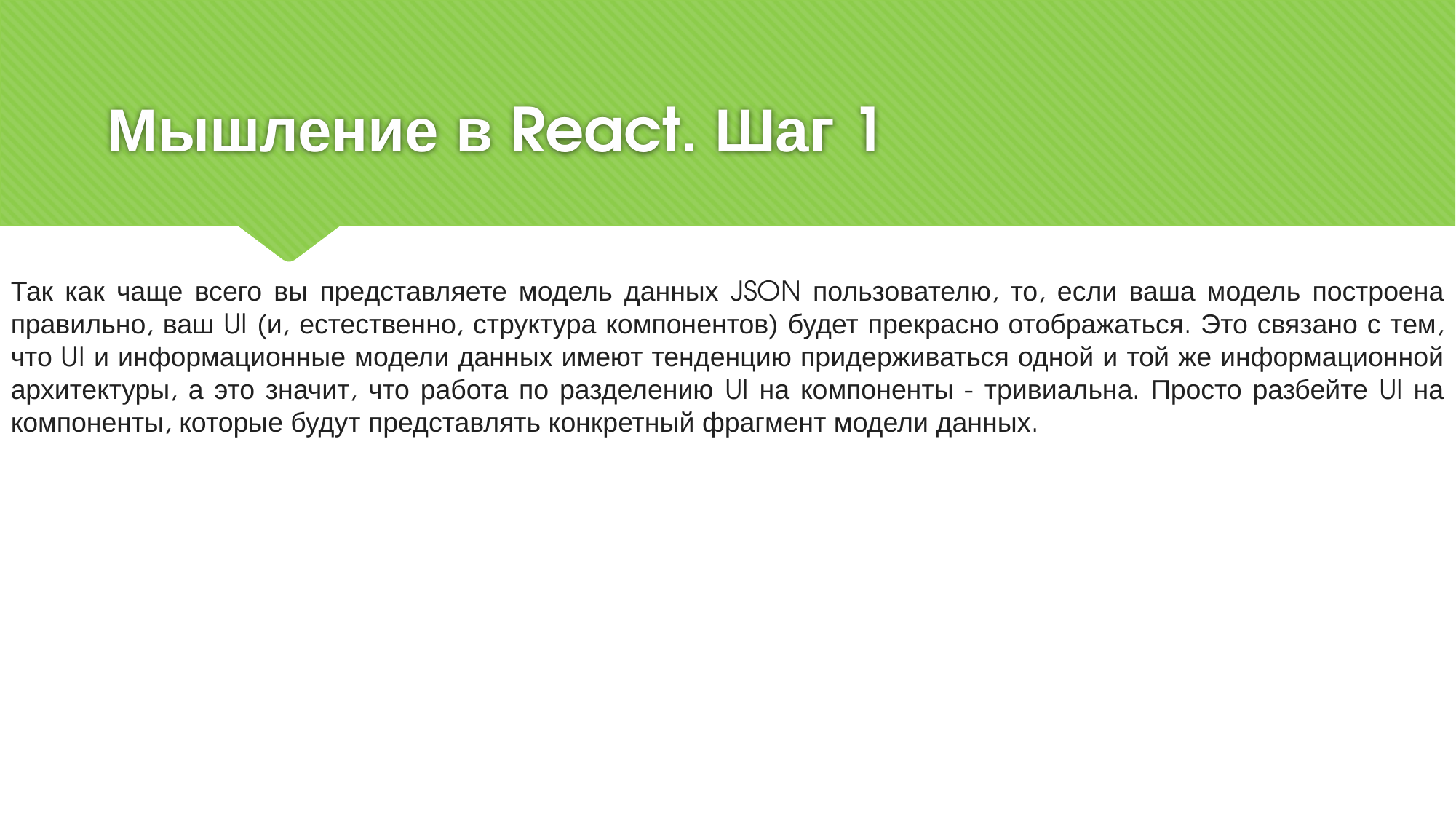

# Мышление в React. Шаг 1
Так как чаще всего вы представляете модель данных JSON пользователю, то, если ваша модель построена правильно, ваш UI (и, естественно, структура компонентов) будет прекрасно отображаться. Это связано с тем, что UI и информационные модели данных имеют тенденцию придерживаться одной и той же информационной архитектуры, а это значит, что работа по разделению UI на компоненты - тривиальна. Просто разбейте UI на компоненты, которые будут представлять конкретный фрагмент модели данных.